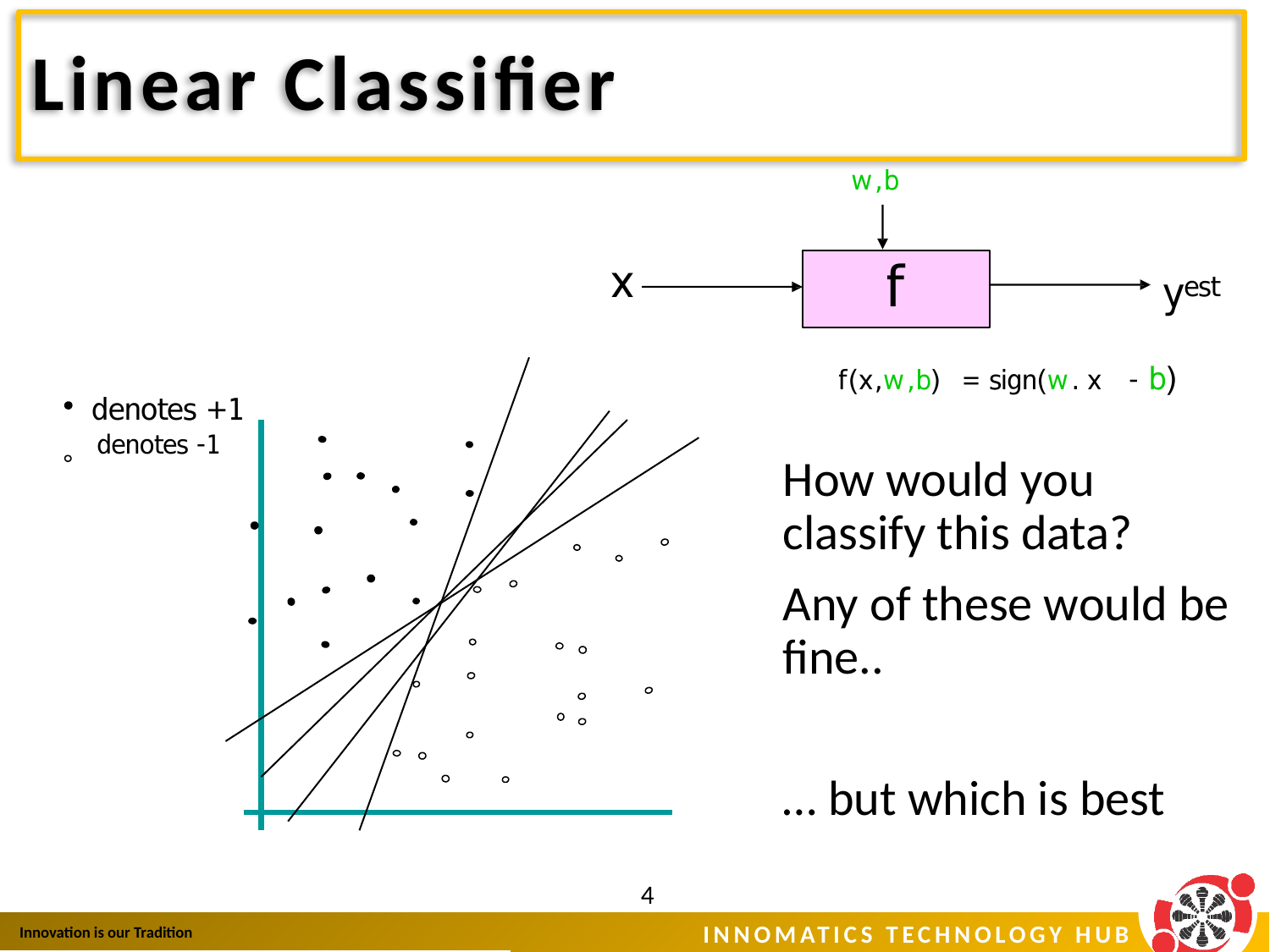

# Linear Classifier
w,b

f
x
yest
b)

f(x,w,b)
= sign(w. x
-

denotes +1
denotes -1

How would you classify this data?
Any of these would be fine..

… but which is best